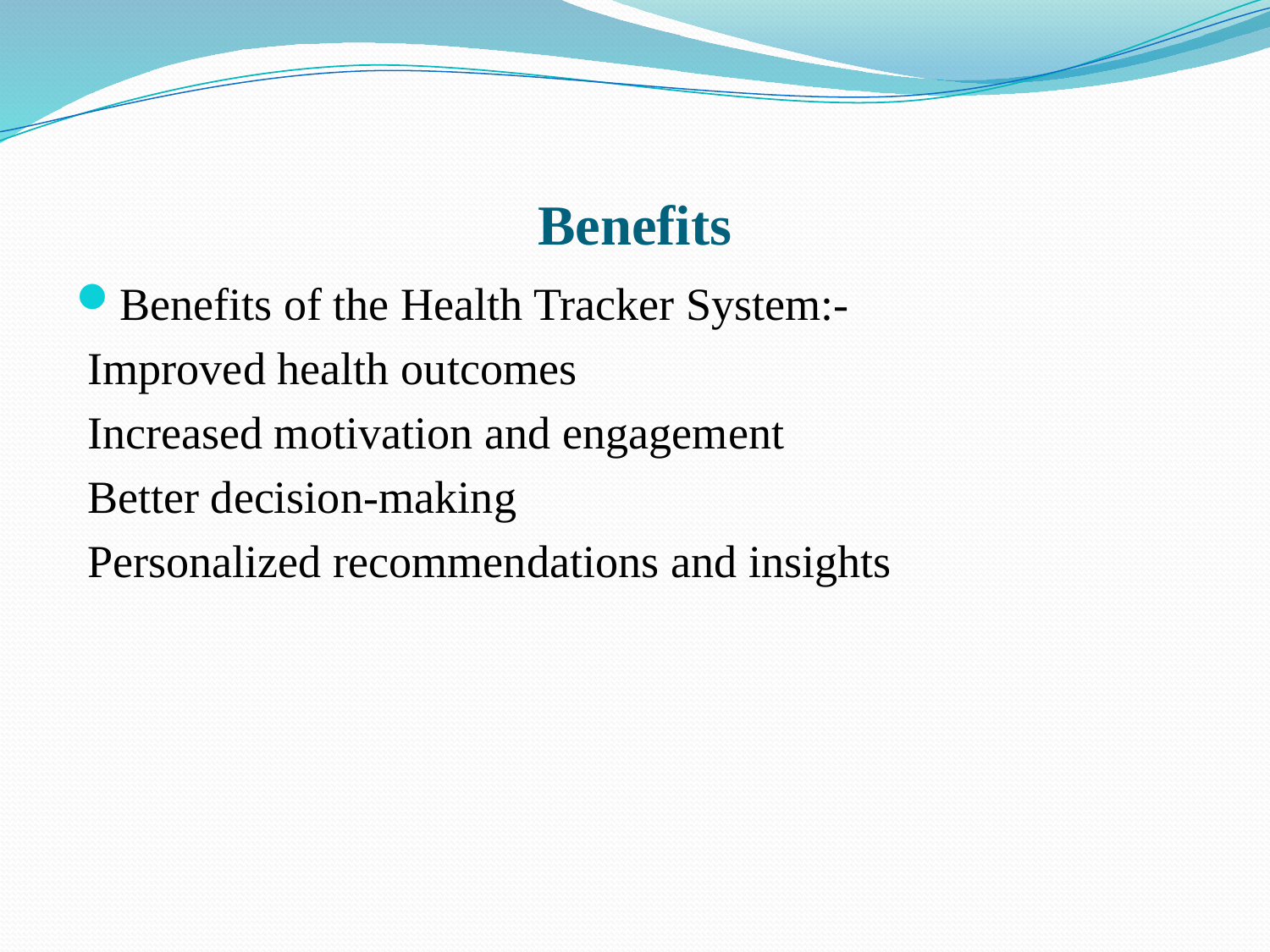

# Benefits
Benefits of the Health Tracker System:-
 Improved health outcomes
 Increased motivation and engagement
 Better decision-making
 Personalized recommendations and insights